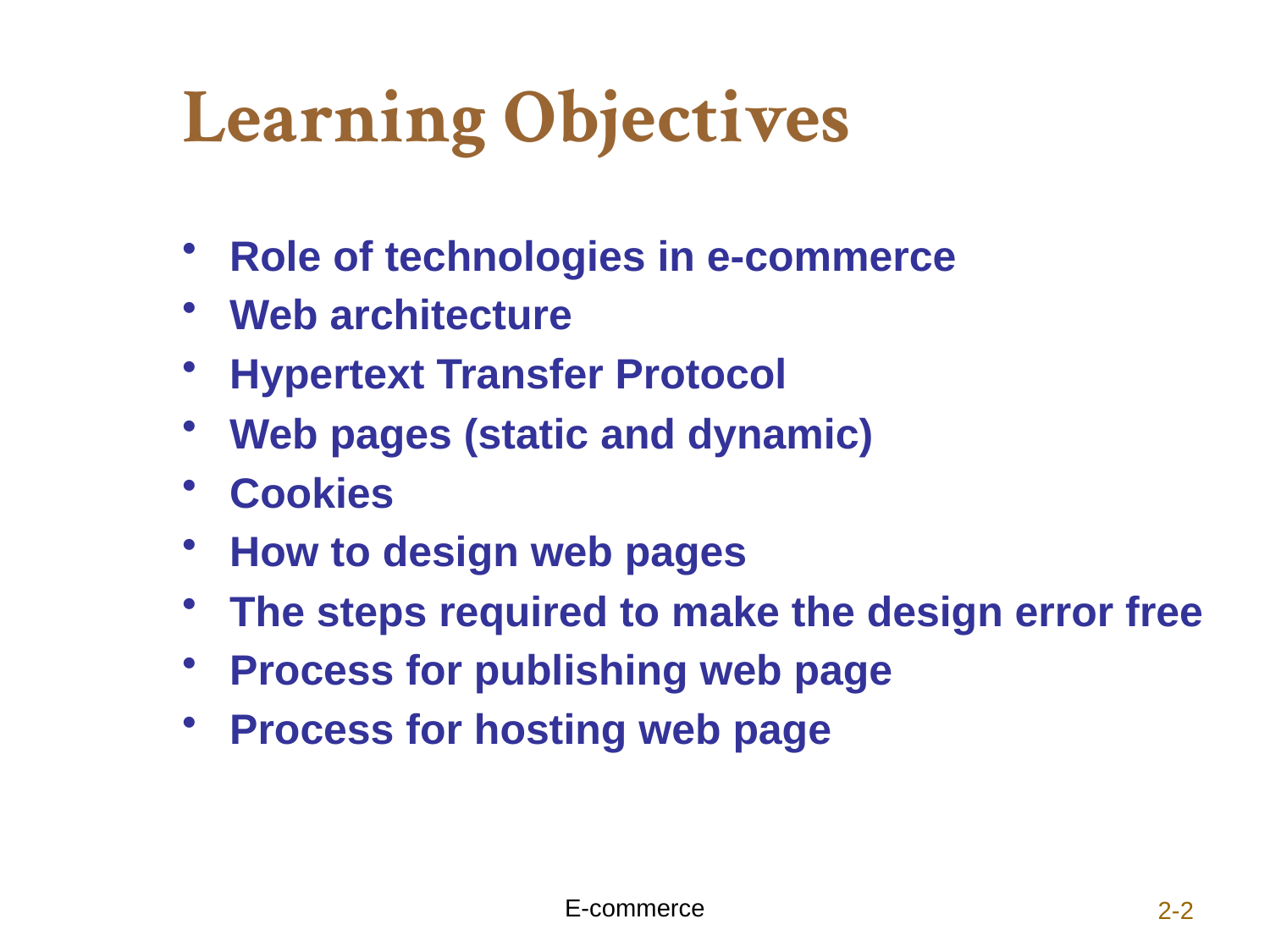

# Learning Objectives
Role of technologies in e-commerce
Web architecture
Hypertext Transfer Protocol
Web pages (static and dynamic)
Cookies
How to design web pages
The steps required to make the design error free
Process for publishing web page
Process for hosting web page

E-commerce
2-2